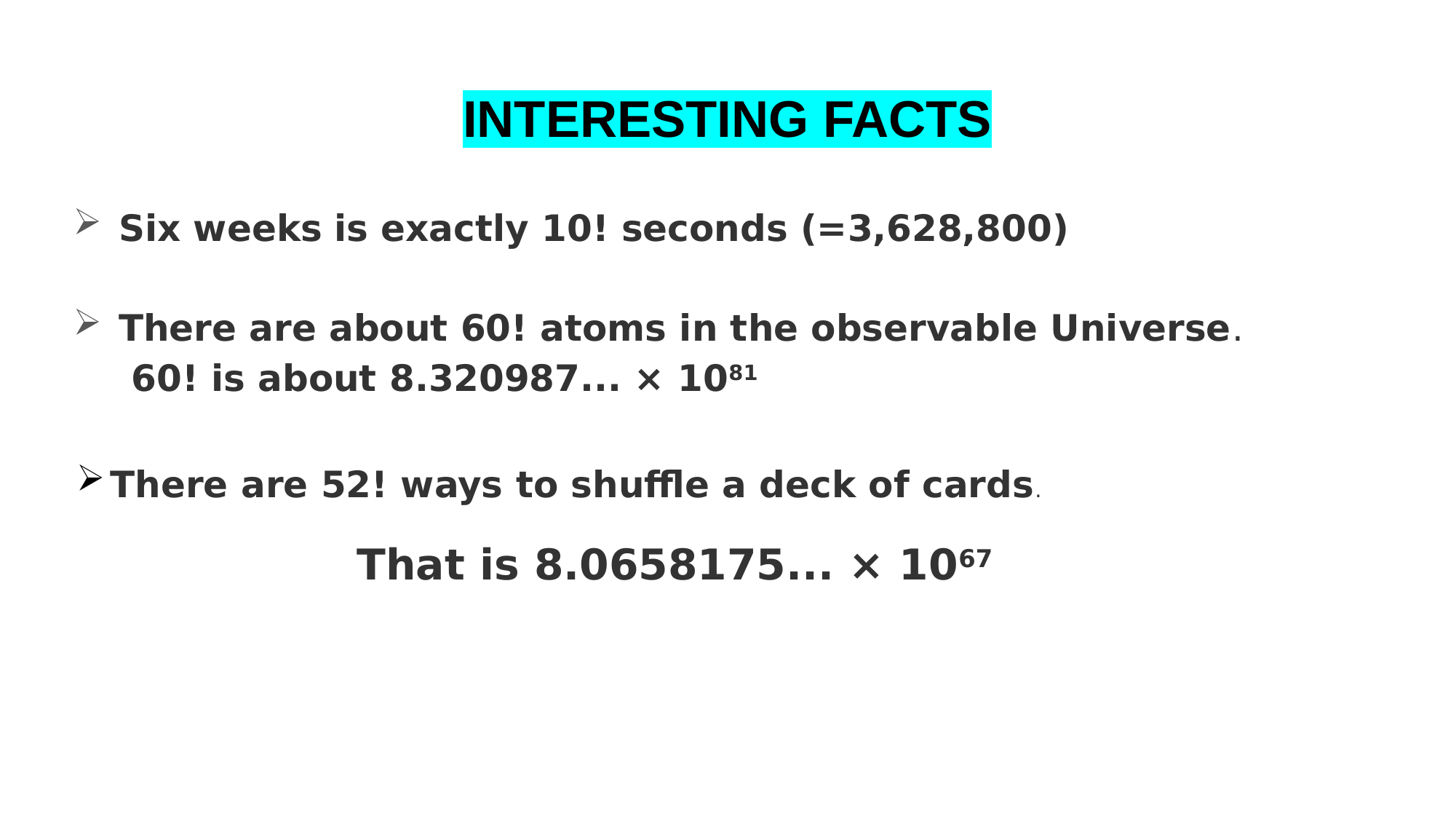

# INTERESTING FACTS
Six weeks is exactly 10! seconds (=3,628,800)

There are about 60! atoms in the observable Universe.
     60! is about 8.320987... × 1081
There are 52! ways to shuffle a deck of cards.
That is 8.0658175... × 1067